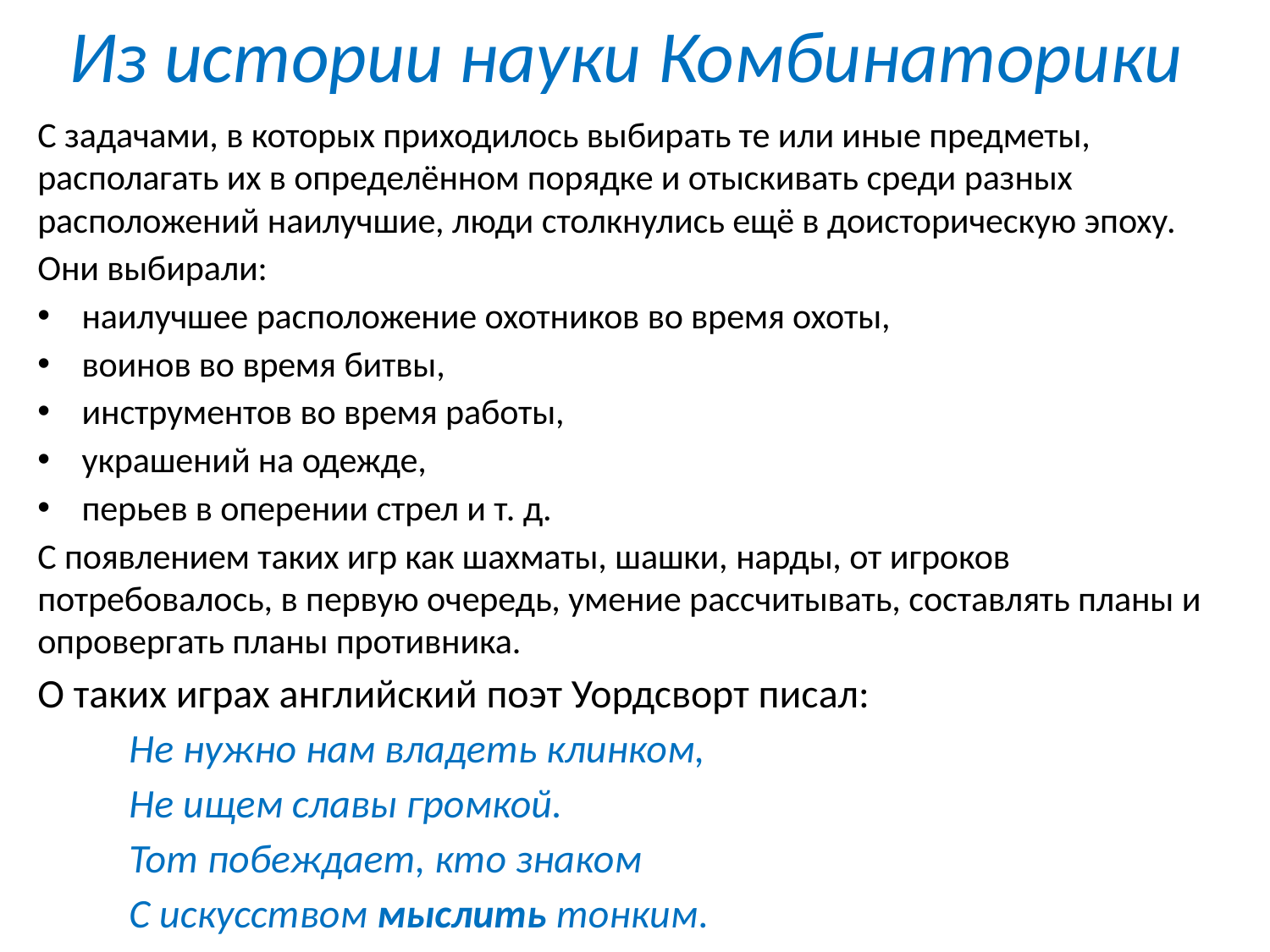

# Из истории науки Комбинаторики
С задачами, в которых приходилось выбирать те или иные предметы, располагать их в определённом порядке и отыскивать среди разных расположений наилучшие, люди столкнулись ещё в доисторическую эпоху.
Они выбирали:
наилучшее расположение охотников во время охоты,
воинов во время битвы,
инструментов во время работы,
украшений на одежде,
перьев в оперении стрел и т. д.
С появлением таких игр как шахматы, шашки, нарды, от игроков потребовалось, в первую очередь, умение рассчитывать, составлять планы и опровергать планы противника.
О таких играх английский поэт Уордсворт писал:
		Не нужно нам владеть клинком,
		Не ищем славы громкой.
		Тот побеждает, кто знаком
		С искусством мыслить тонким.